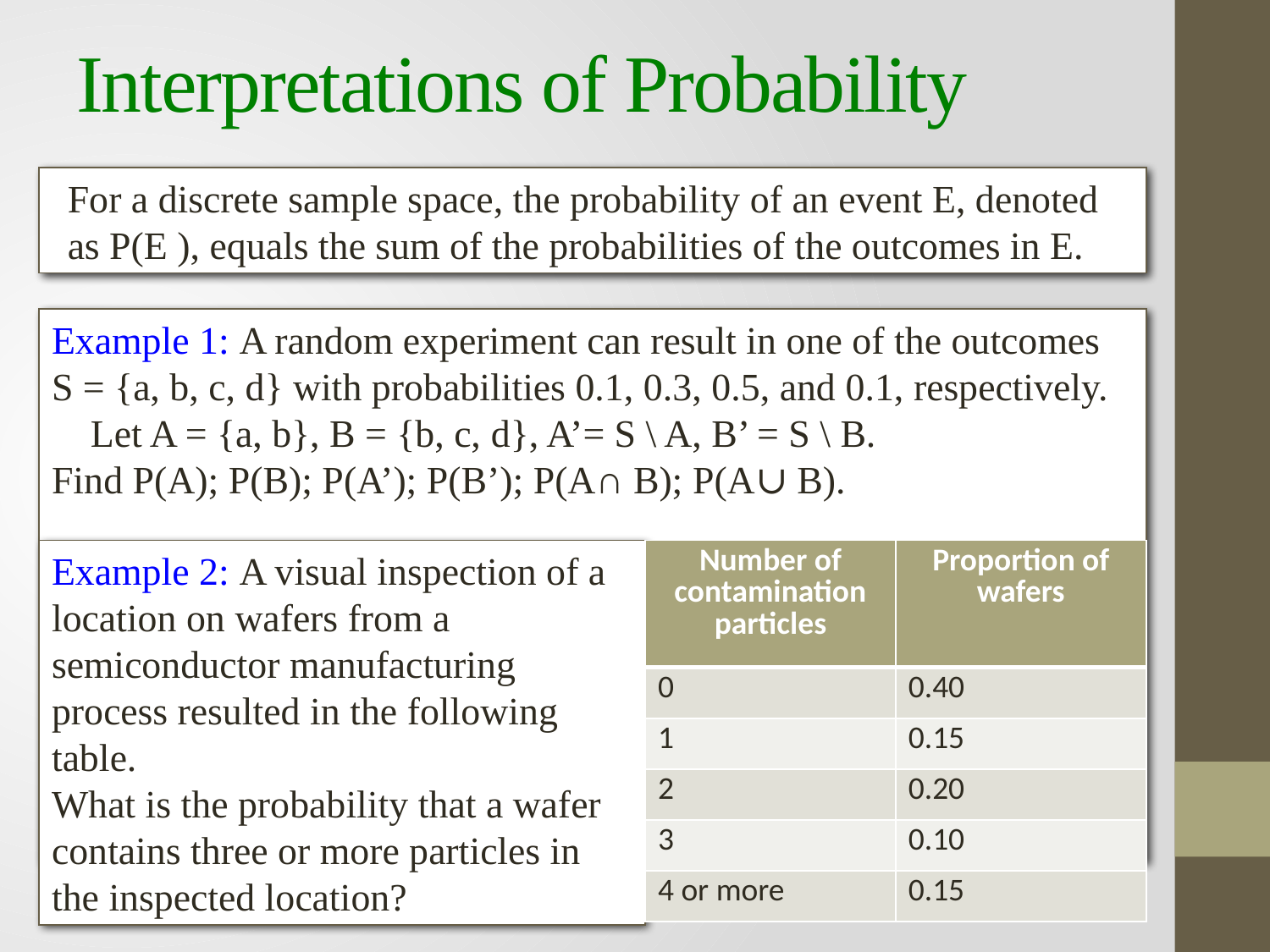

# Interpretations of Probability
For a discrete sample space, the probability of an event E, denoted as P(E ), equals the sum of the probabilities of the outcomes in E.
Example 1: A random experiment can result in one of the outcomes
S = {a, b, c, d} with probabilities 0.1, 0.3, 0.5, and 0.1, respectively.       Let A = {a, b}, B = {b, c, d}, A’= S \ A, B’ = S \ B.
Find P(A); P(B); P(A’); P(B’); P(A∩ B); P(A∪ B).
Example 2: A visual inspection of a location on wafers from a semiconductor manufacturing process resulted in the following table.
What is the probability that a wafer contains three or more particles in the inspected location?
| Number of contamination particles | Proportion of wafers |
| --- | --- |
| 0 | 0.40 |
| 1 | 0.15 |
| 2 | 0.20 |
| 3 | 0.10 |
| 4 or more | 0.15 |